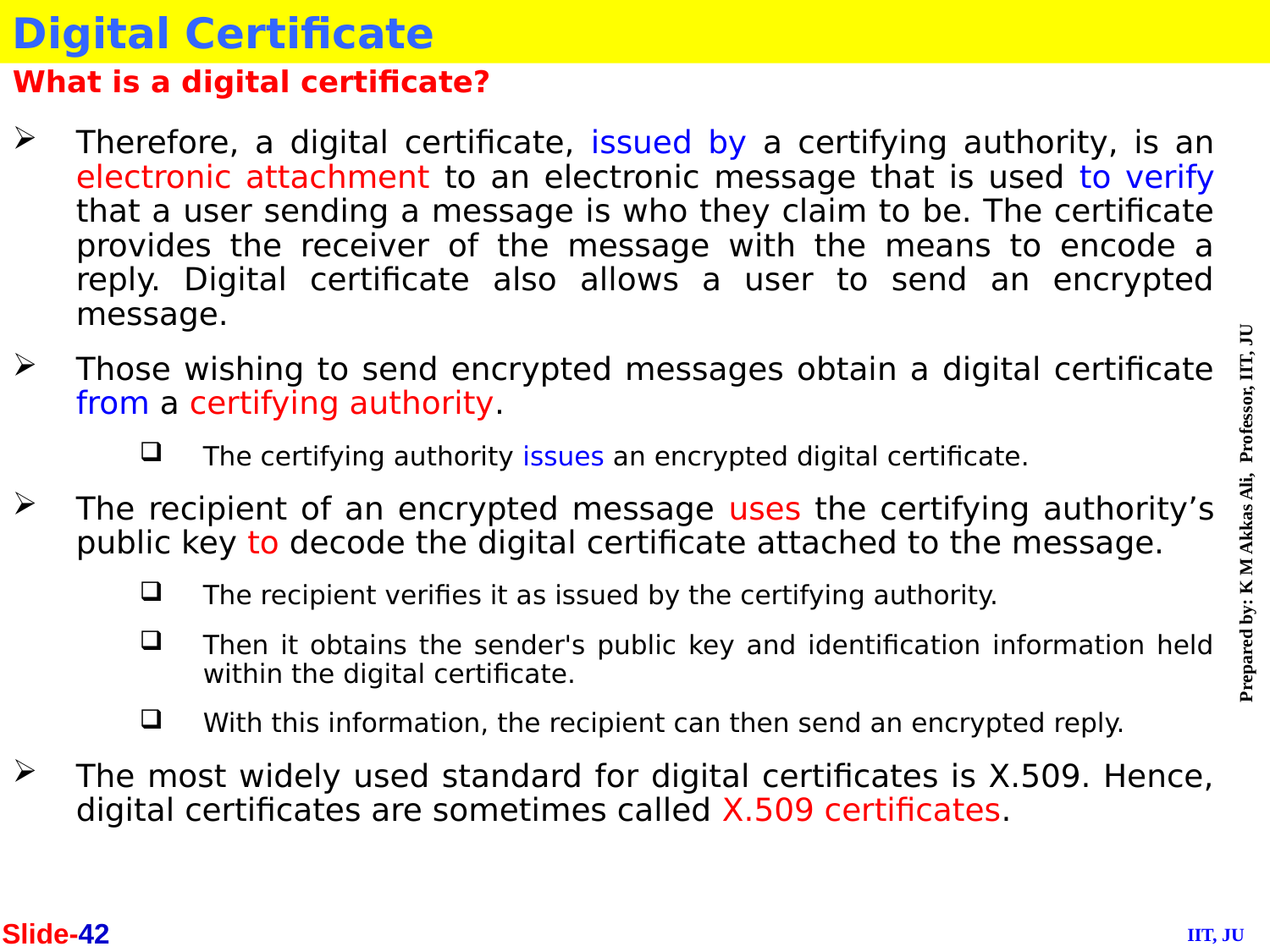

Digital Certificate
What is a digital certificate?
Therefore, a digital certificate, issued by a certifying authority, is an electronic attachment to an electronic message that is used to verify that a user sending a message is who they claim to be. The certificate provides the receiver of the message with the means to encode a reply. Digital certificate also allows a user to send an encrypted message.
Those wishing to send encrypted messages obtain a digital certificate from a certifying authority.
The certifying authority issues an encrypted digital certificate.
The recipient of an encrypted message uses the certifying authority’s public key to decode the digital certificate attached to the message.
The recipient verifies it as issued by the certifying authority.
Then it obtains the sender's public key and identification information held within the digital certificate.
With this information, the recipient can then send an encrypted reply.
The most widely used standard for digital certificates is X.509. Hence, digital certificates are sometimes called X.509 certificates.
Slide-42